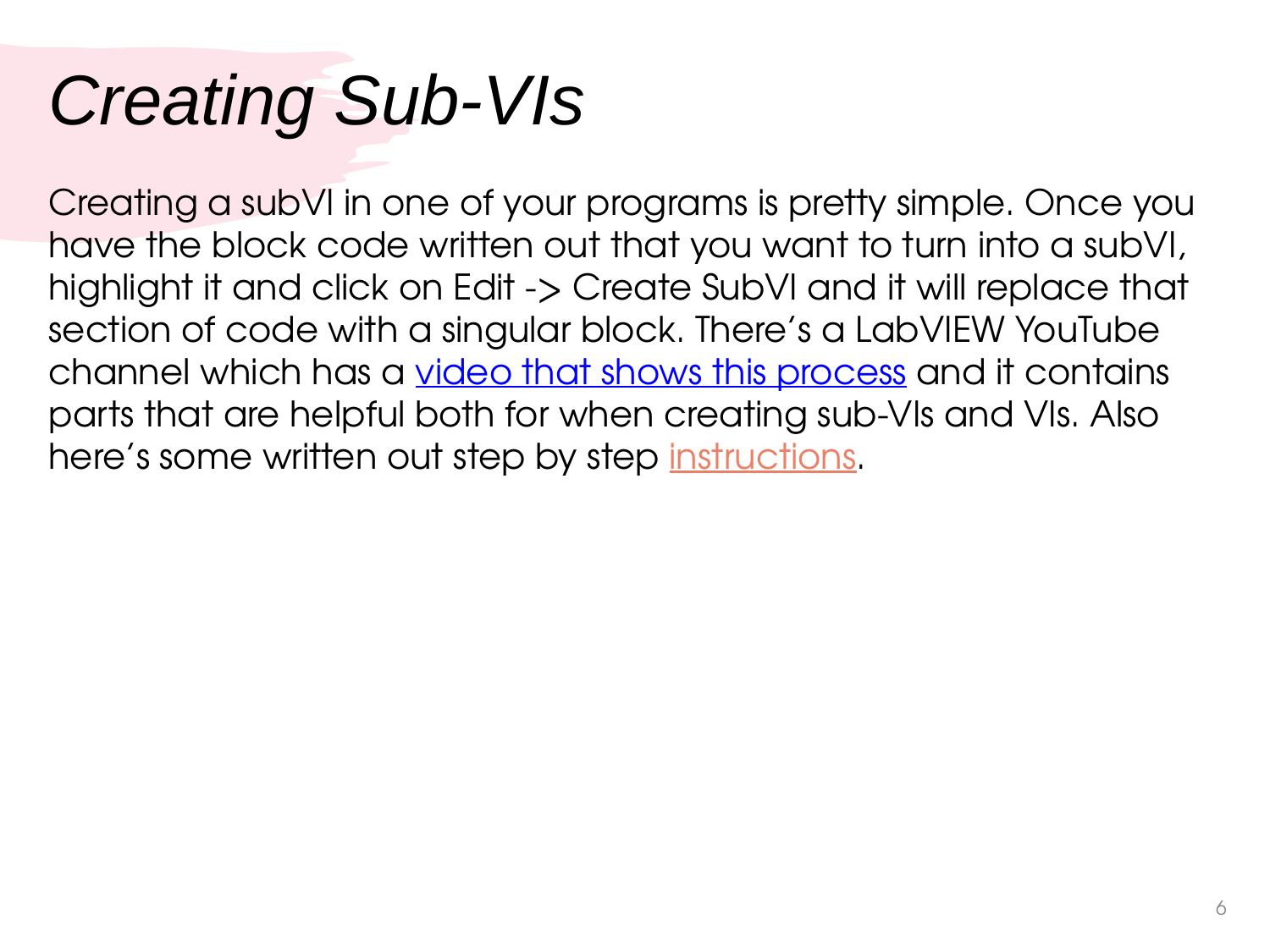

# Creating Sub-VIs
Creating a subVI in one of your programs is pretty simple. Once you have the block code written out that you want to turn into a subVI, highlight it and click on Edit -> Create SubVI and it will replace that section of code with a singular block. There’s a LabVIEW YouTube channel which has a video that shows this process and it contains parts that are helpful both for when creating sub-VIs and VIs. Also here’s some written out step by step instructions.
6